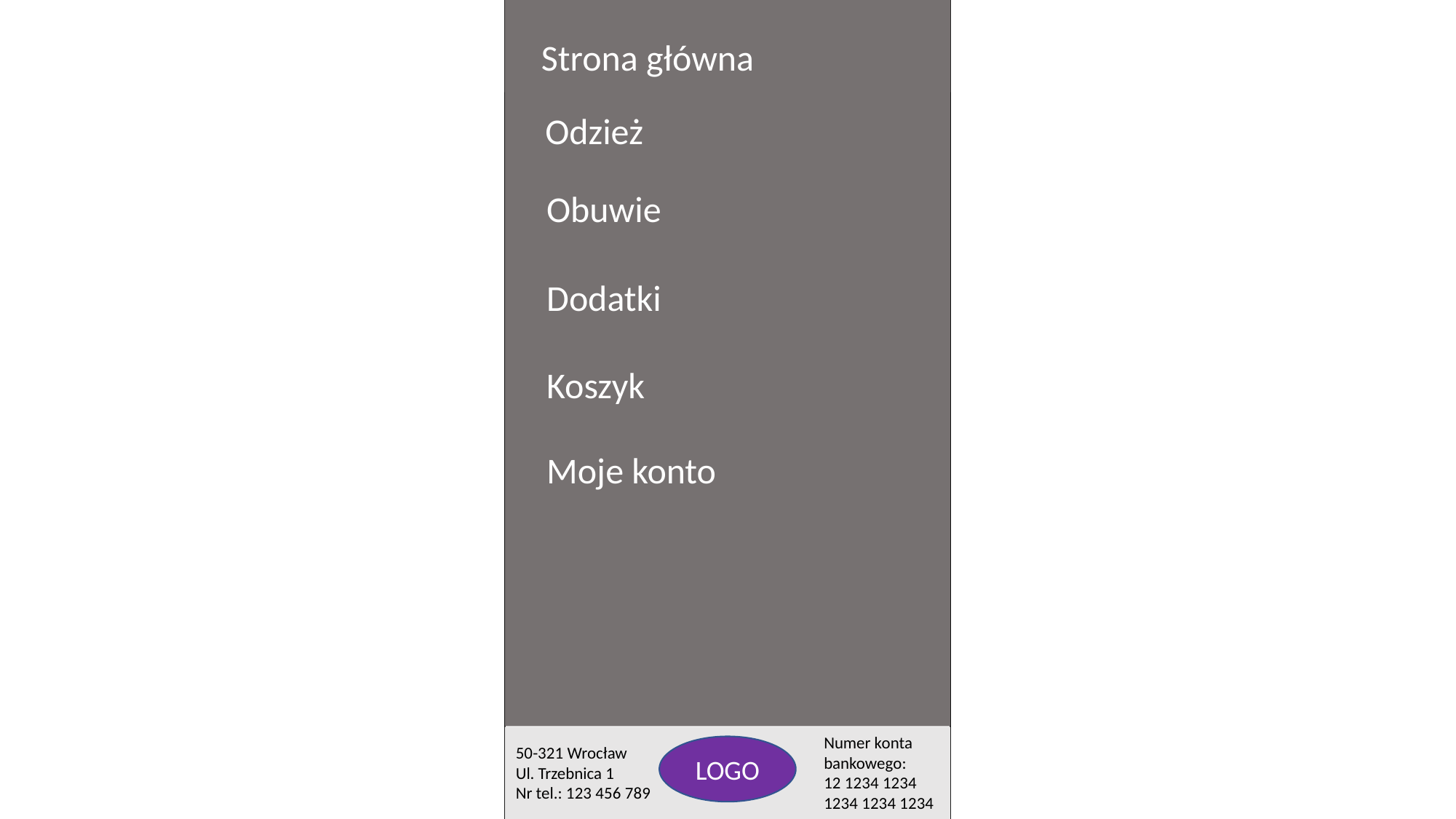

LOGO

Strona główna

Odzież

Aktualności
Obuwie
-20% na t-shirty!
Dodatki
-40% na skarpetki!
Koszyk
-30% na koszule!
Moje konto
-10% na płaszcze!

Numer konta bankowego:
12 1234 1234 1234 1234 1234
LOGO
50-321 Wrocław
Ul. Trzebnica 1
Nr tel.: 123 456 789